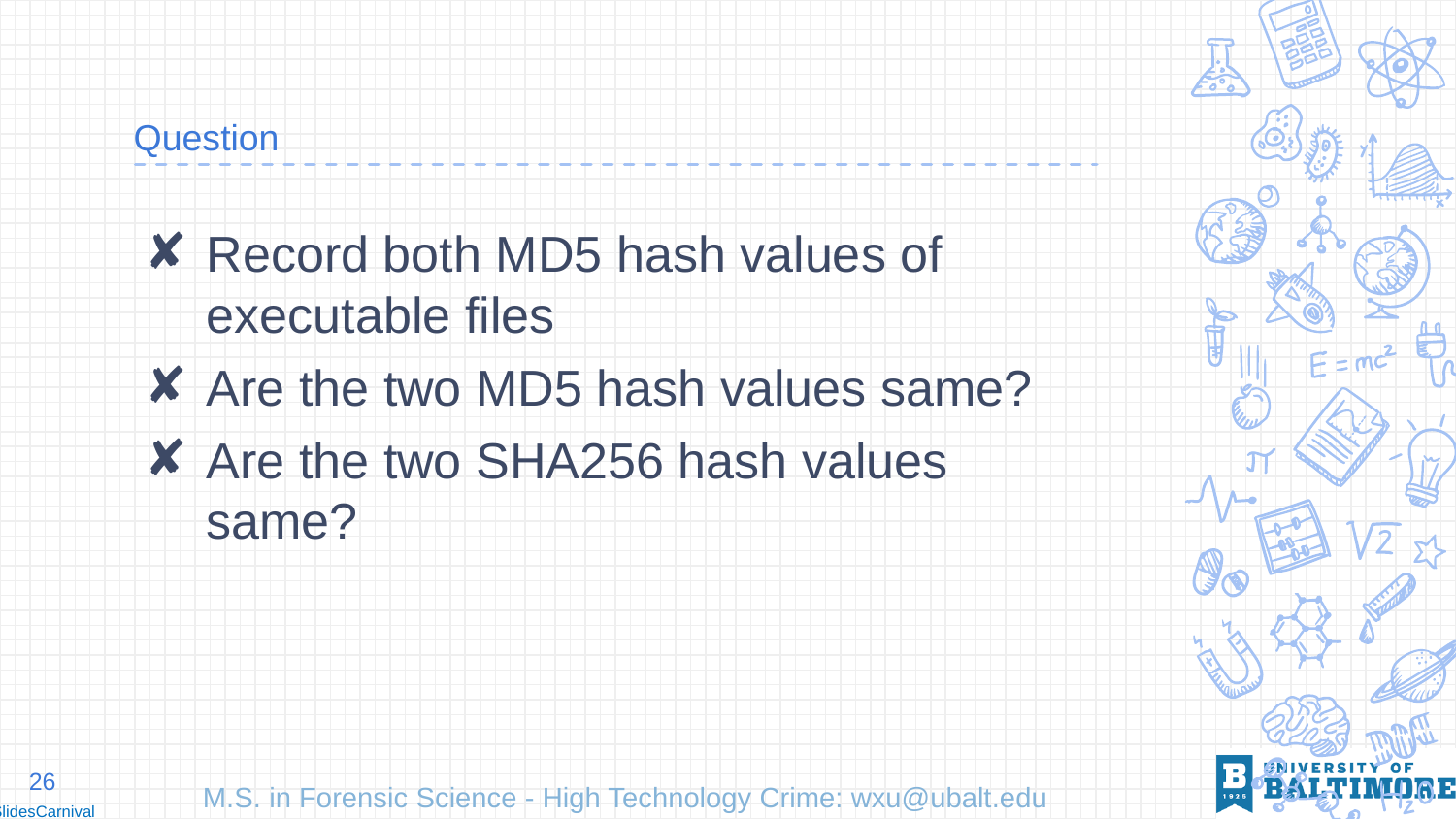

# Question
Record both MD5 hash values of executable files
Are the two MD5 hash values same?
Are the two SHA256 hash values same?

26